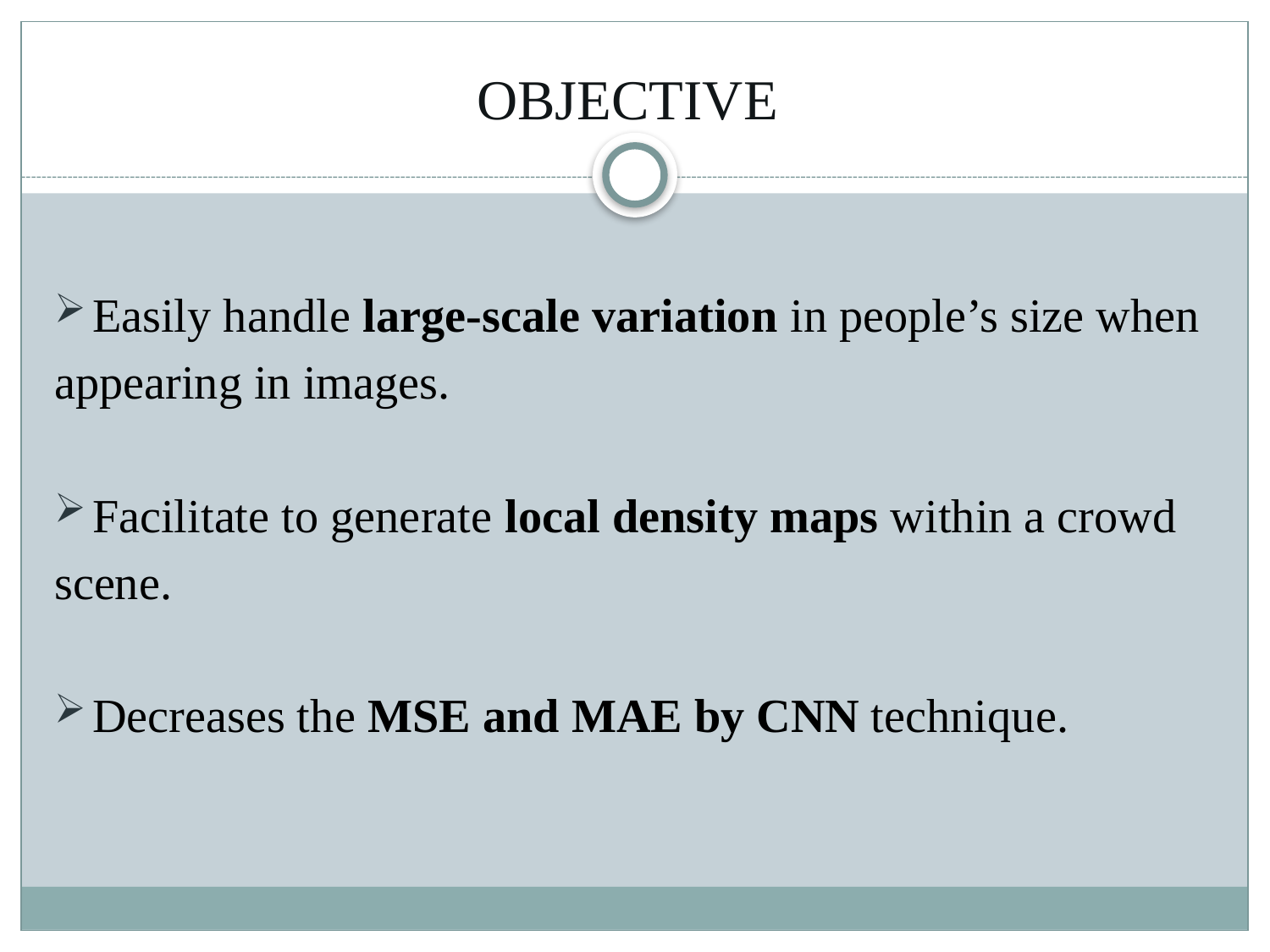

# OBJECTIVE

Easily handle large-scale variation in people’s size when
appearing in images.

Facilitate to generate local density maps within a crowd
scene.

Decreases the MSE and MAE by CNN technique.